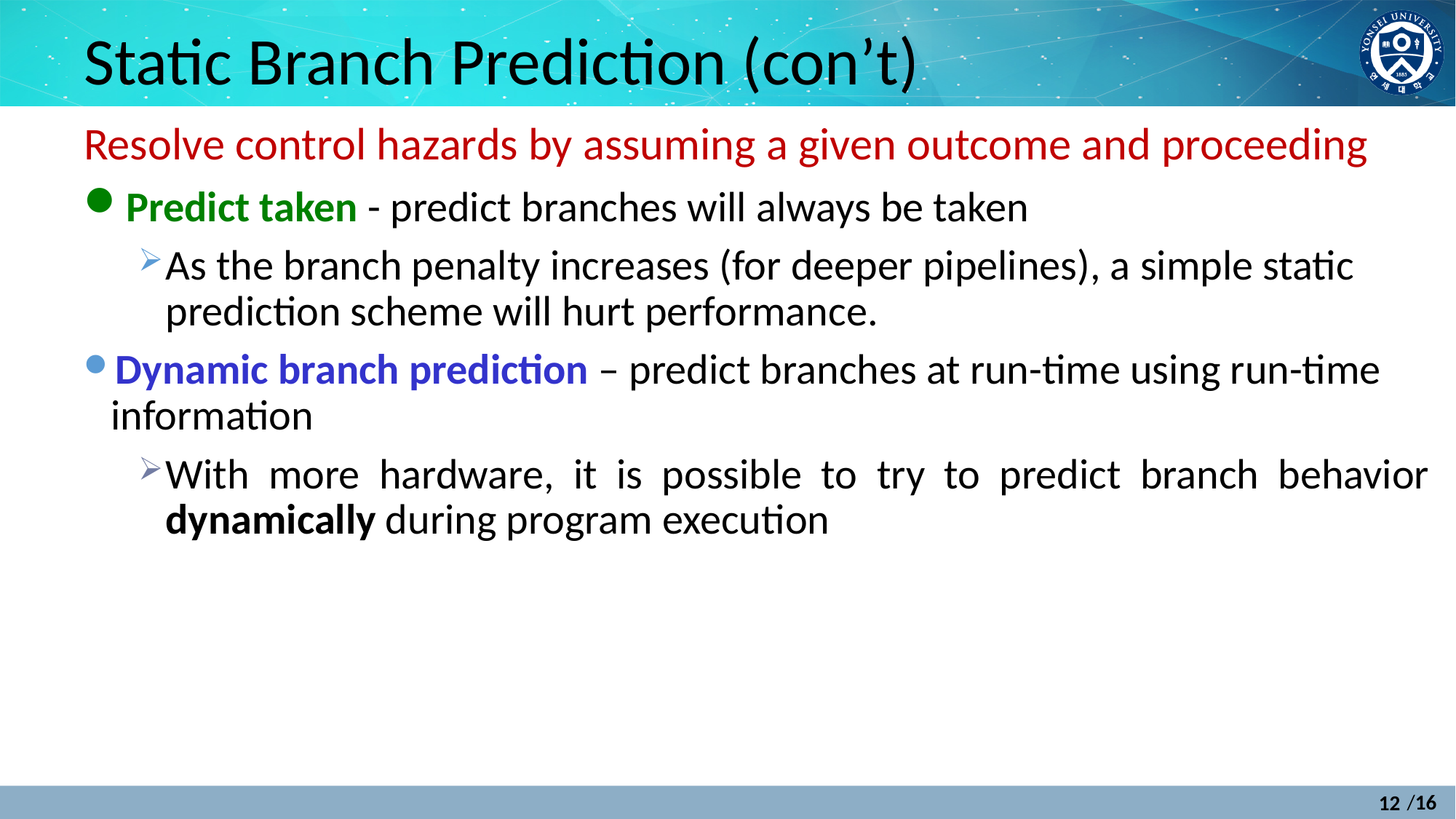

# Static Branch Prediction (con’t)
Resolve control hazards by assuming a given outcome and proceeding
Predict taken - predict branches will always be taken
As the branch penalty increases (for deeper pipelines), a simple static prediction scheme will hurt performance.
Dynamic branch prediction – predict branches at run-time using run-time information
With more hardware, it is possible to try to predict branch behavior dynamically during program execution
12